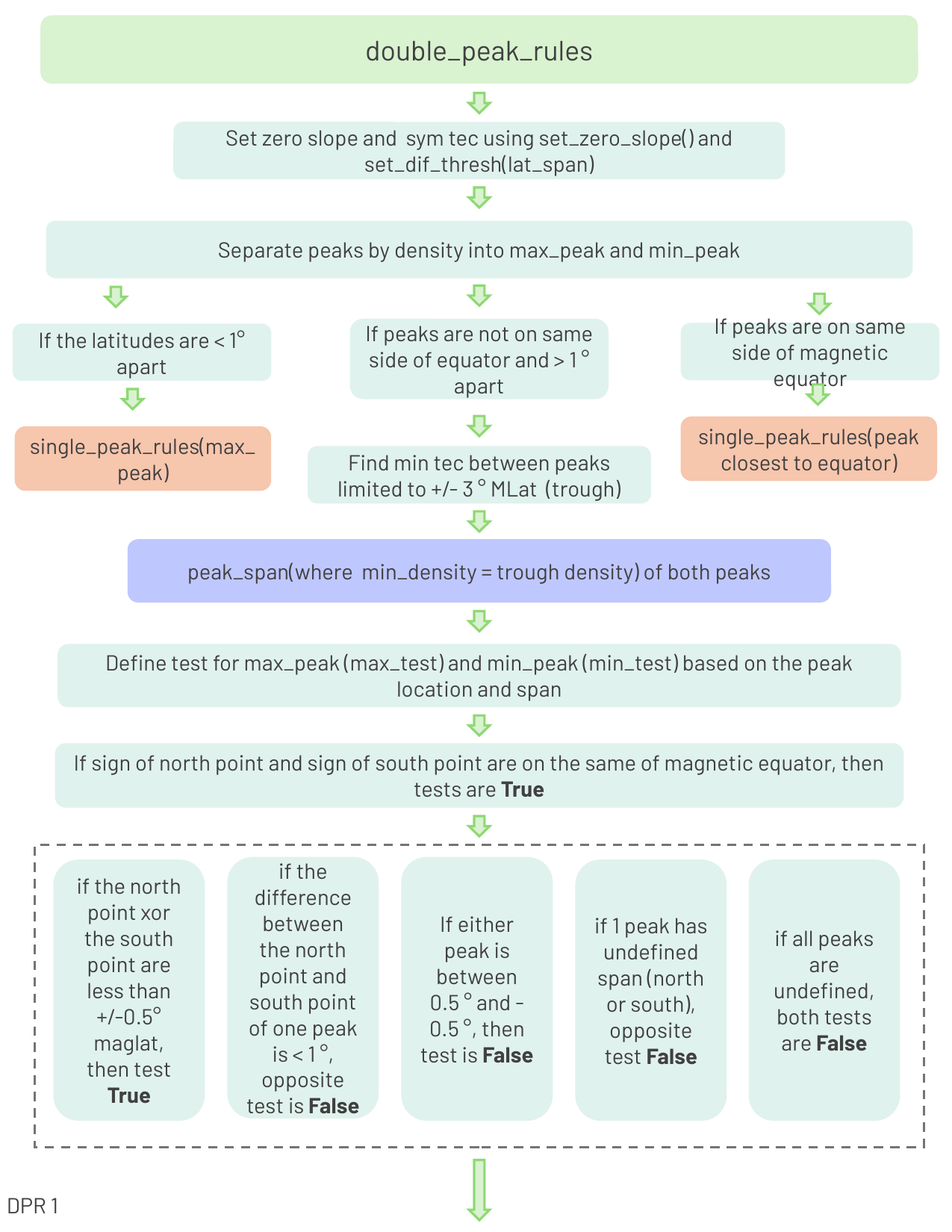

double_peak_rules

Set zero slope and  sym tec using set_zero_slope() and set_dif_thresh(lat_span)

Separate peaks by density into max_peak and min_peak

If peaks are not on same side of equator and > 1 ° apart
If peaks are on same side of magnetic equator
If the latitudes are < 1° apart

single_peak_rules(peak closest to equator)
single_peak_rules(max_peak)
Find min tec between peaks limited to +/- 3 ° MLat  (trough)

peak_span(where  min_density = trough density) of both peaks

Define test for max_peak (max_test) and min_peak (min_test) based on the peak location and span

If sign of north point and sign of south point are on the same of magnetic equator, then tests are True

if the difference between the north point and south point of one peak is < 1 °, opposite test is False
If either peak is between 0.5 ° and -0.5 °, then test is False
if the north point xor the south point are less than +/-0.5° maglat, then test True
if 1 peak has undefined span (north or south), opposite test False
if all peaks are undefined, both tests are False

DPR 1